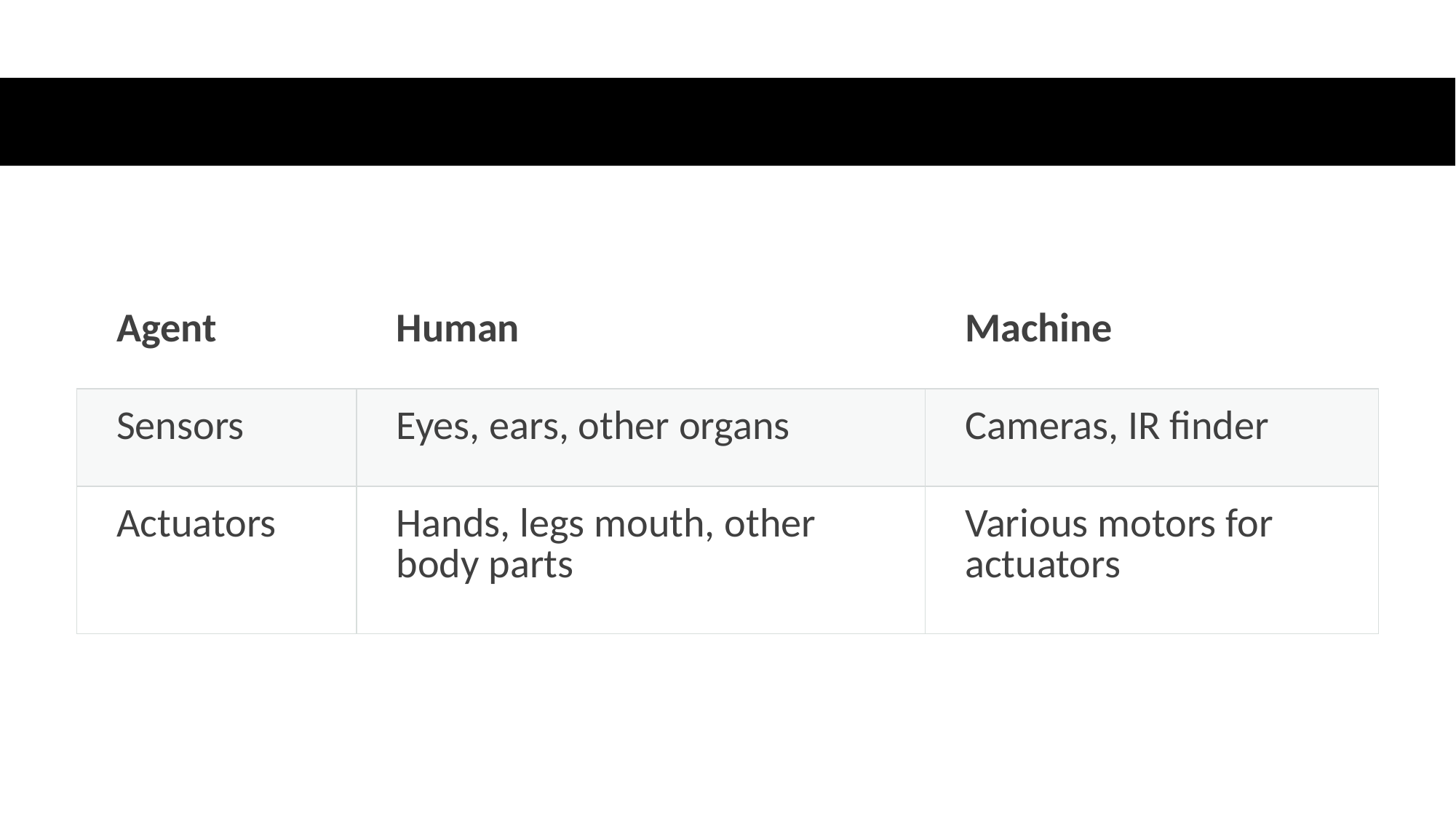

| Agent | Human | Machine |
| --- | --- | --- |
| Sensors | Eyes, ears, other organs | Cameras, IR finder |
| Actuators | Hands, legs mouth, other body parts | Various motors for actuators |